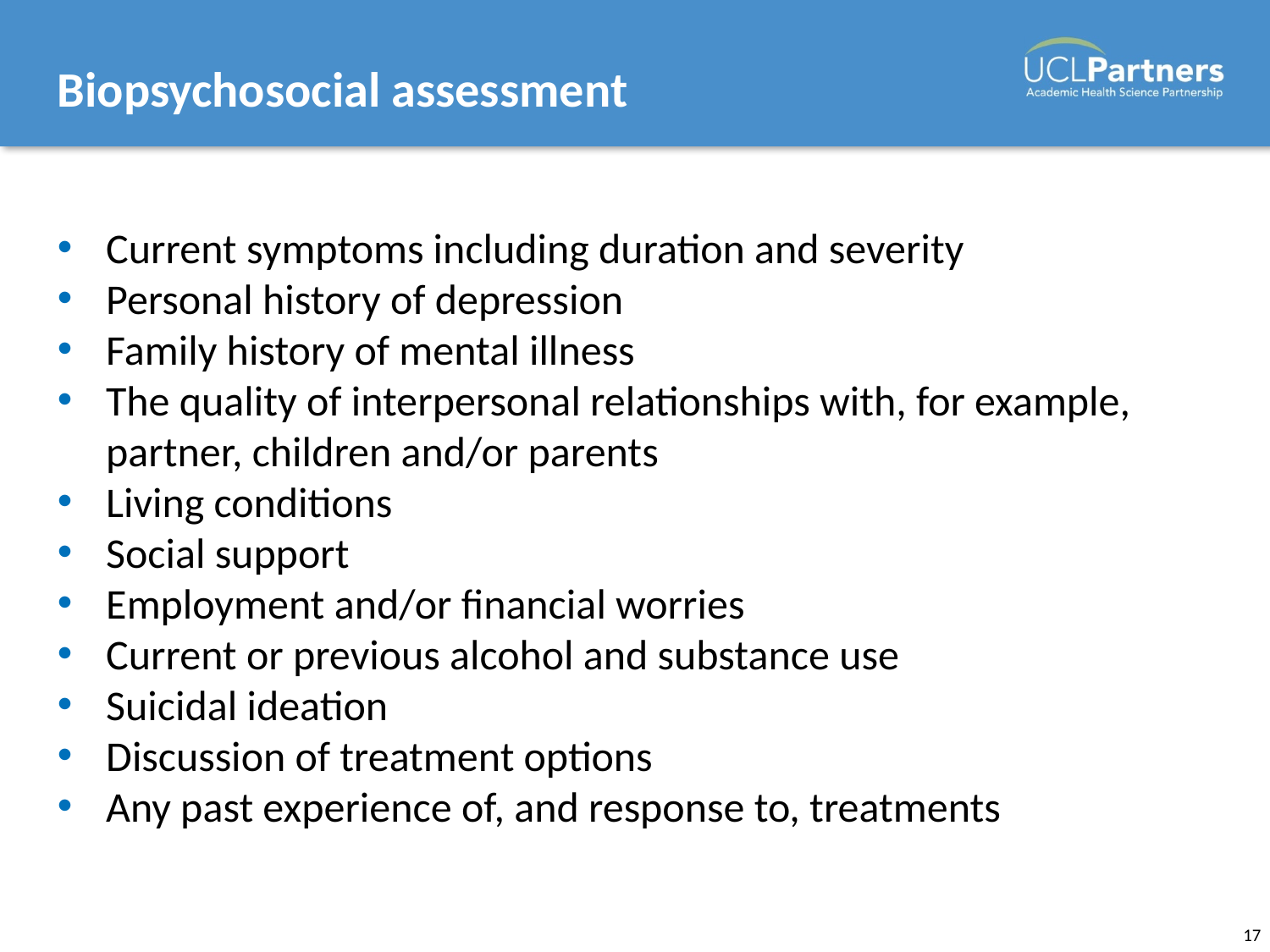

# Biopsychosocial assessment
Current symptoms including duration and severity
Personal history of depression
Family history of mental illness
The quality of interpersonal relationships with, for example, partner, children and/or parents
Living conditions
Social support
Employment and/or financial worries
Current or previous alcohol and substance use
Suicidal ideation
Discussion of treatment options
Any past experience of, and response to, treatments

17